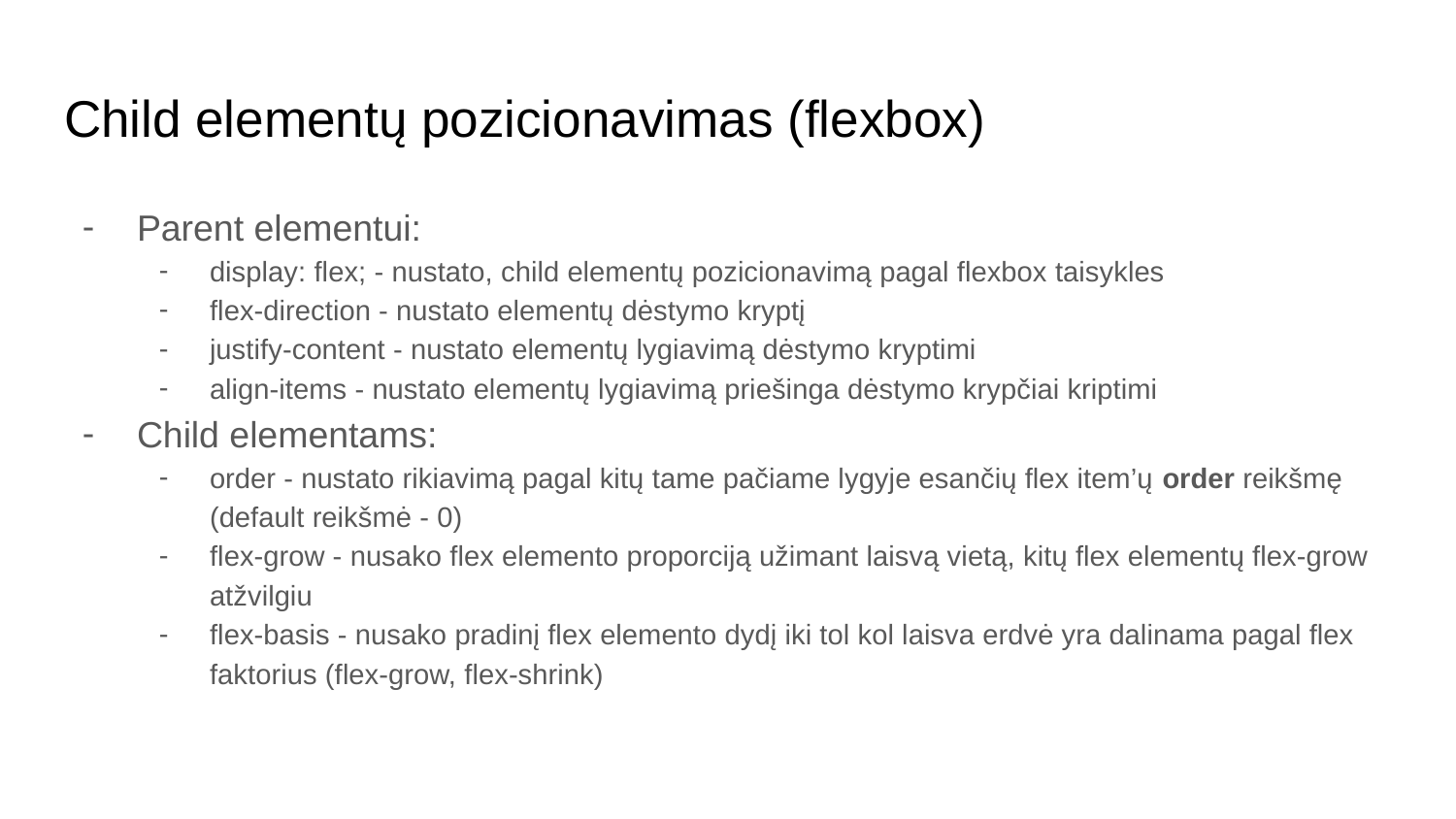

# Child elementų pozicionavimas (flexbox)
Parent elementui:
display: flex; - nustato, child elementų pozicionavimą pagal flexbox taisykles
flex-direction - nustato elementų dėstymo kryptį
justify-content - nustato elementų lygiavimą dėstymo kryptimi
align-items - nustato elementų lygiavimą priešinga dėstymo krypčiai kriptimi
Child elementams:
order - nustato rikiavimą pagal kitų tame pačiame lygyje esančių flex item’ų order reikšmę (default reikšmė - 0)
flex-grow - nusako flex elemento proporciją užimant laisvą vietą, kitų flex elementų flex-grow atžvilgiu
flex-basis - nusako pradinį flex elemento dydį iki tol kol laisva erdvė yra dalinama pagal flex faktorius (flex-grow, flex-shrink)